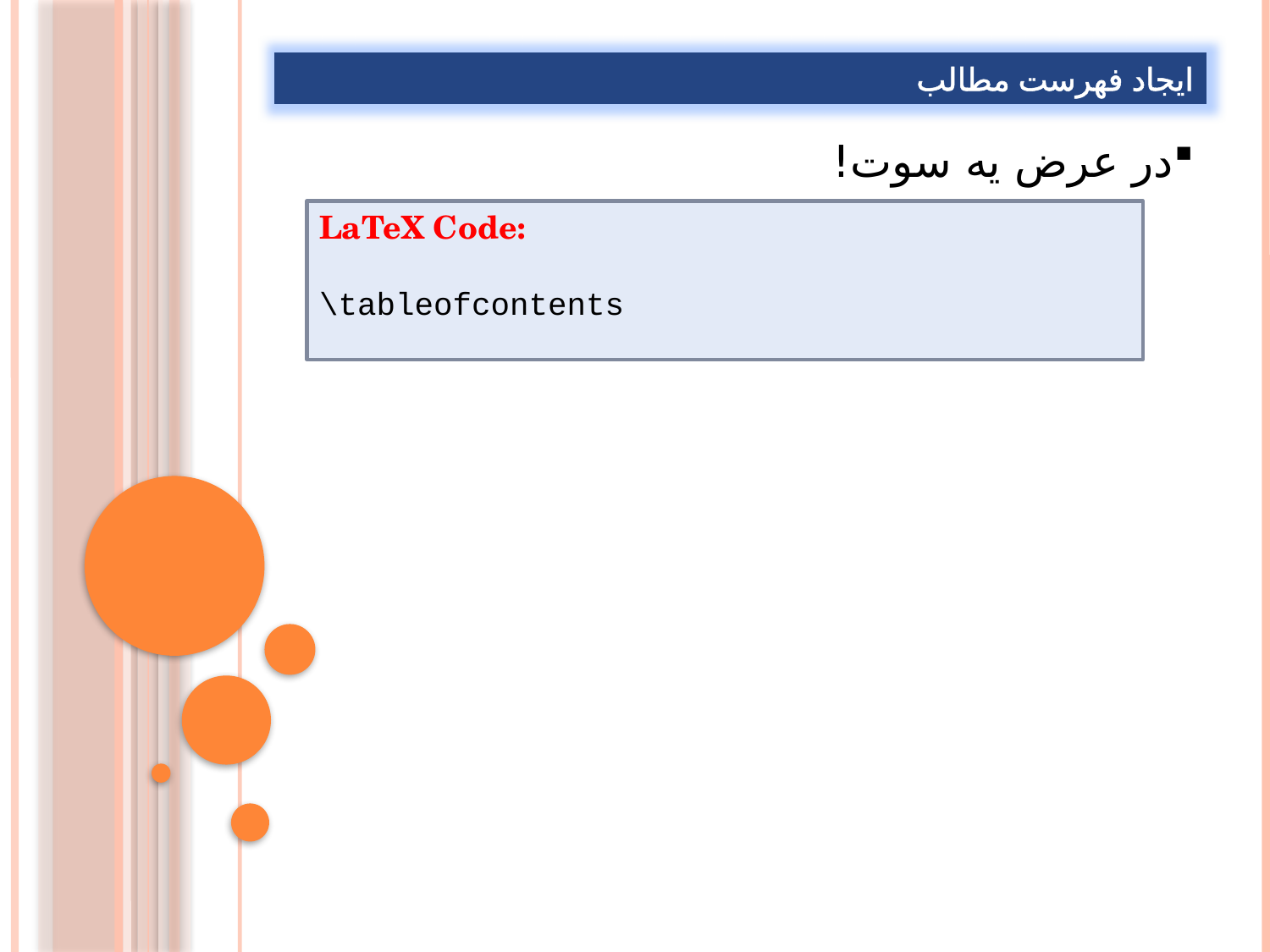

ایجاد فهرست مطالب
در عرض یه سوت!

LaTeX Code:

\tableofcontents